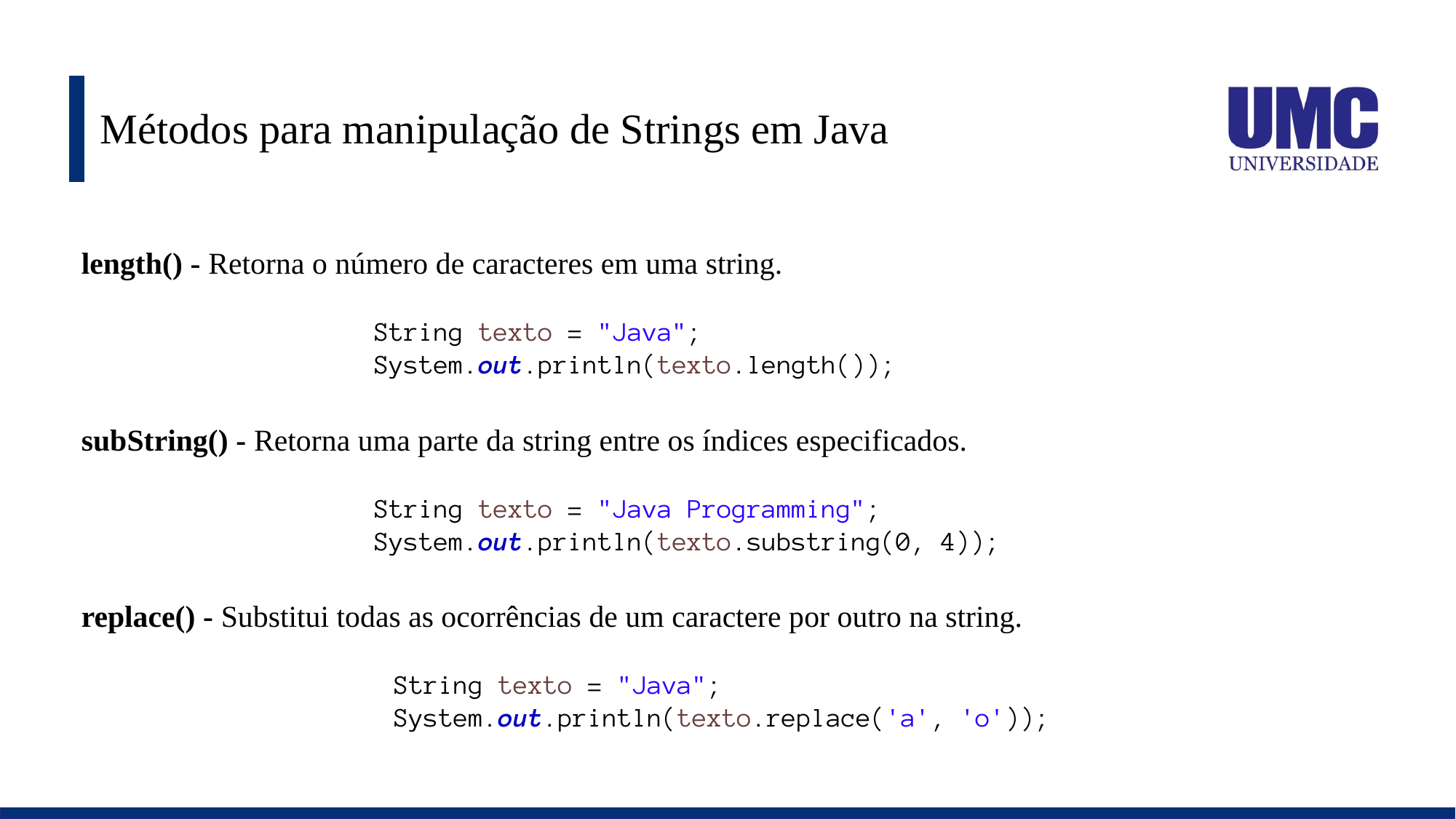

# Métodos para manipulação de Strings em Java
length() - Retorna o número de caracteres em uma string.
String texto = "Java";
System.out.println(texto.length());
subString() - Retorna uma parte da string entre os índices especificados.
String texto = "Java Programming";
System.out.println(texto.substring(0, 4));
replace() - Substitui todas as ocorrências de um caractere por outro na string.
String texto = "Java";
System.out.println(texto.replace('a', 'o'));